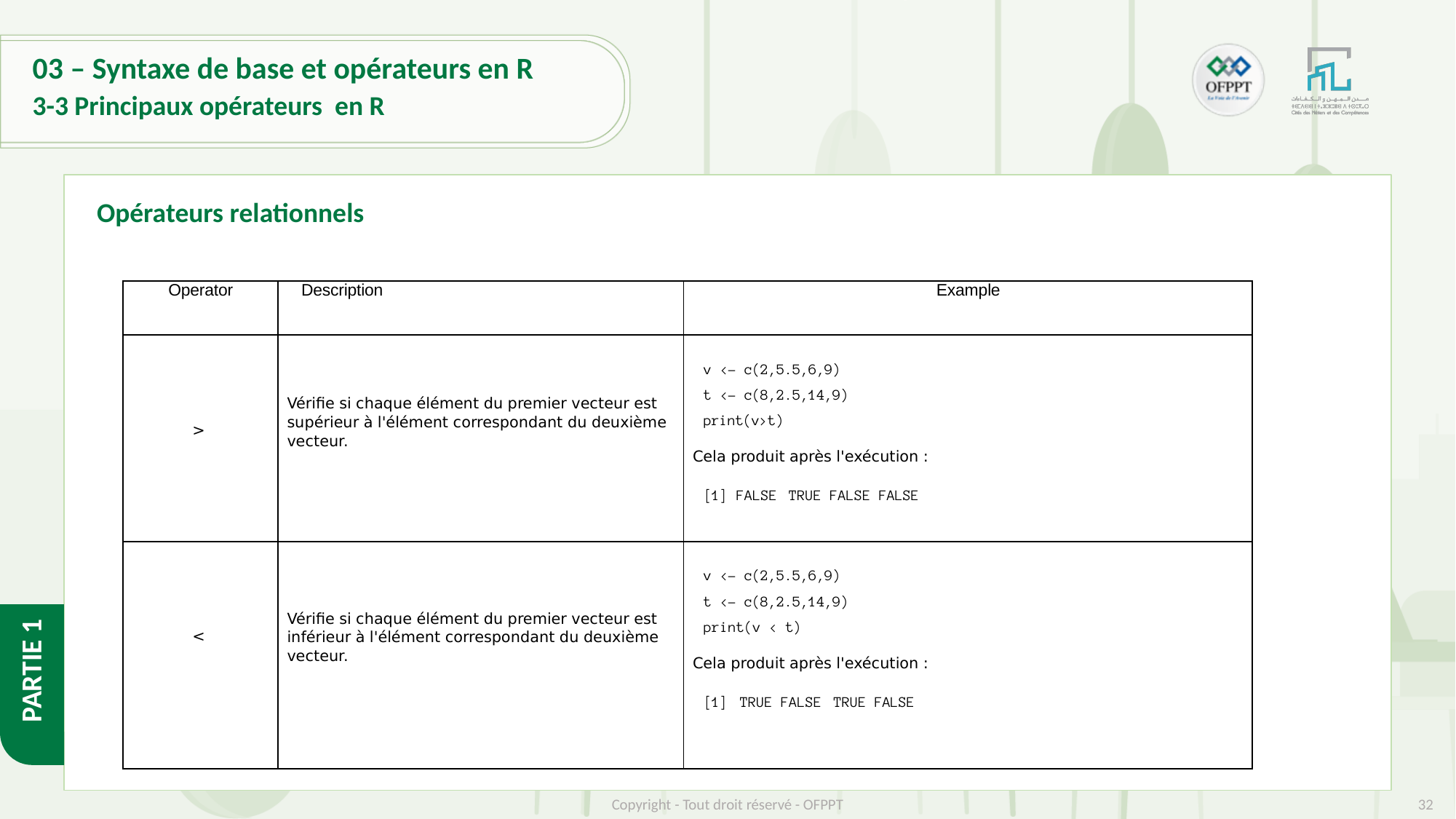

# 03 – Syntaxe de base et opérateurs en R
3-3 Principaux opérateurs  en R

Opérateurs relationnels

| Operator | Description | Example |
| --- | --- | --- |
| > | Vérifie si chaque élément du premier vecteur est supérieur à l'élément correspondant du deuxième vecteur. | v <- c(2,5.5,6,9) t <- c(8,2.5,14,9) print(v>t)   Cela produit après l'exécution :   [1] FALSE TRUE FALSE FALSE |
| < | Vérifie si chaque élément du premier vecteur est inférieur à l'élément correspondant du deuxième vecteur. | v <- c(2,5.5,6,9) t <- c(8,2.5,14,9) print(v < t)   Cela produit après l'exécution :   [1] TRUE FALSE TRUE FALSE |